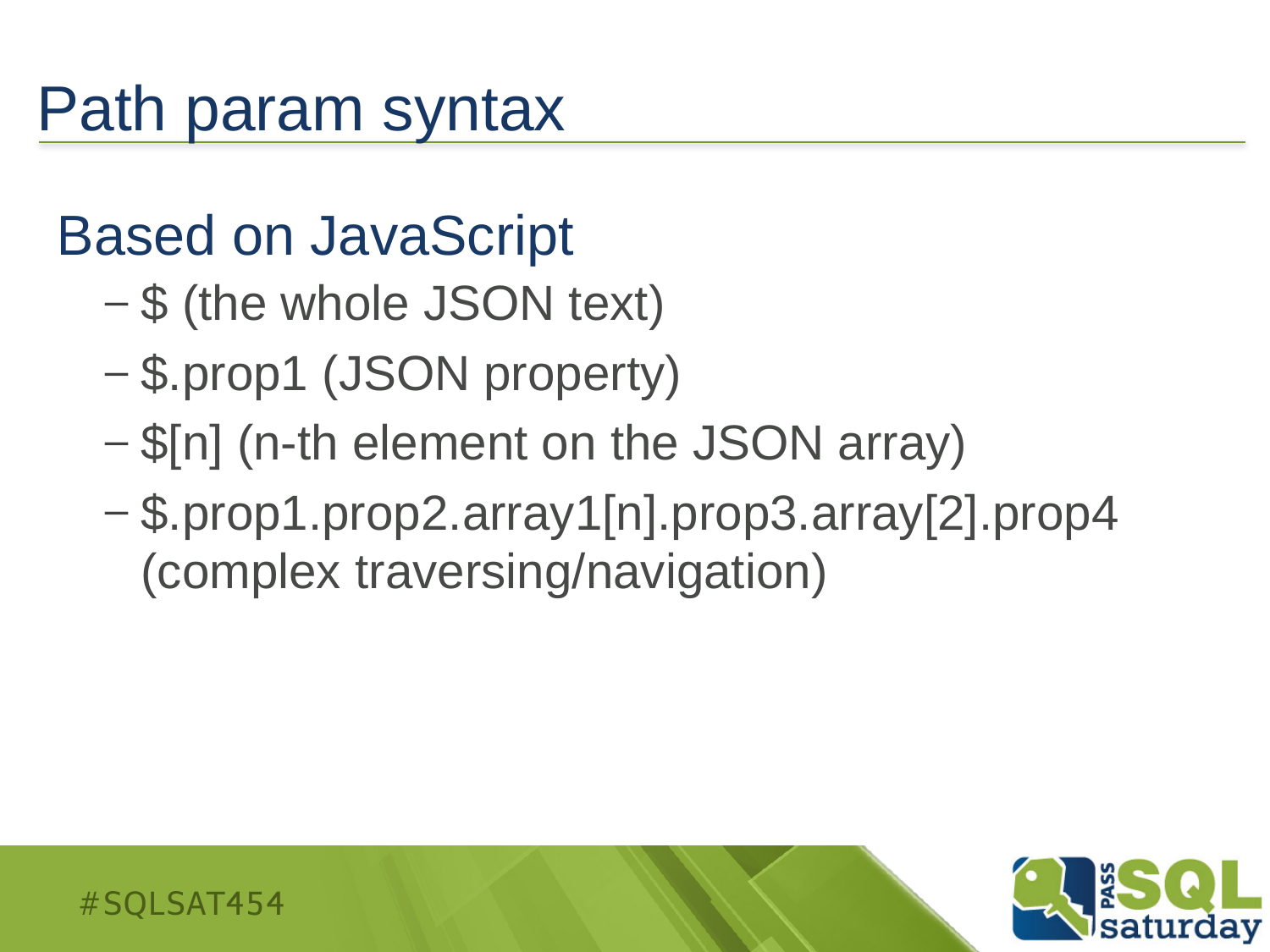

# Path param syntax
Based on JavaScript
$ (the whole JSON text)
$.prop1 (JSON property)
$[n] (n-th element on the JSON array)
$.prop1.prop2.array1[n].prop3.array[2].prop4 (complex traversing/navigation)